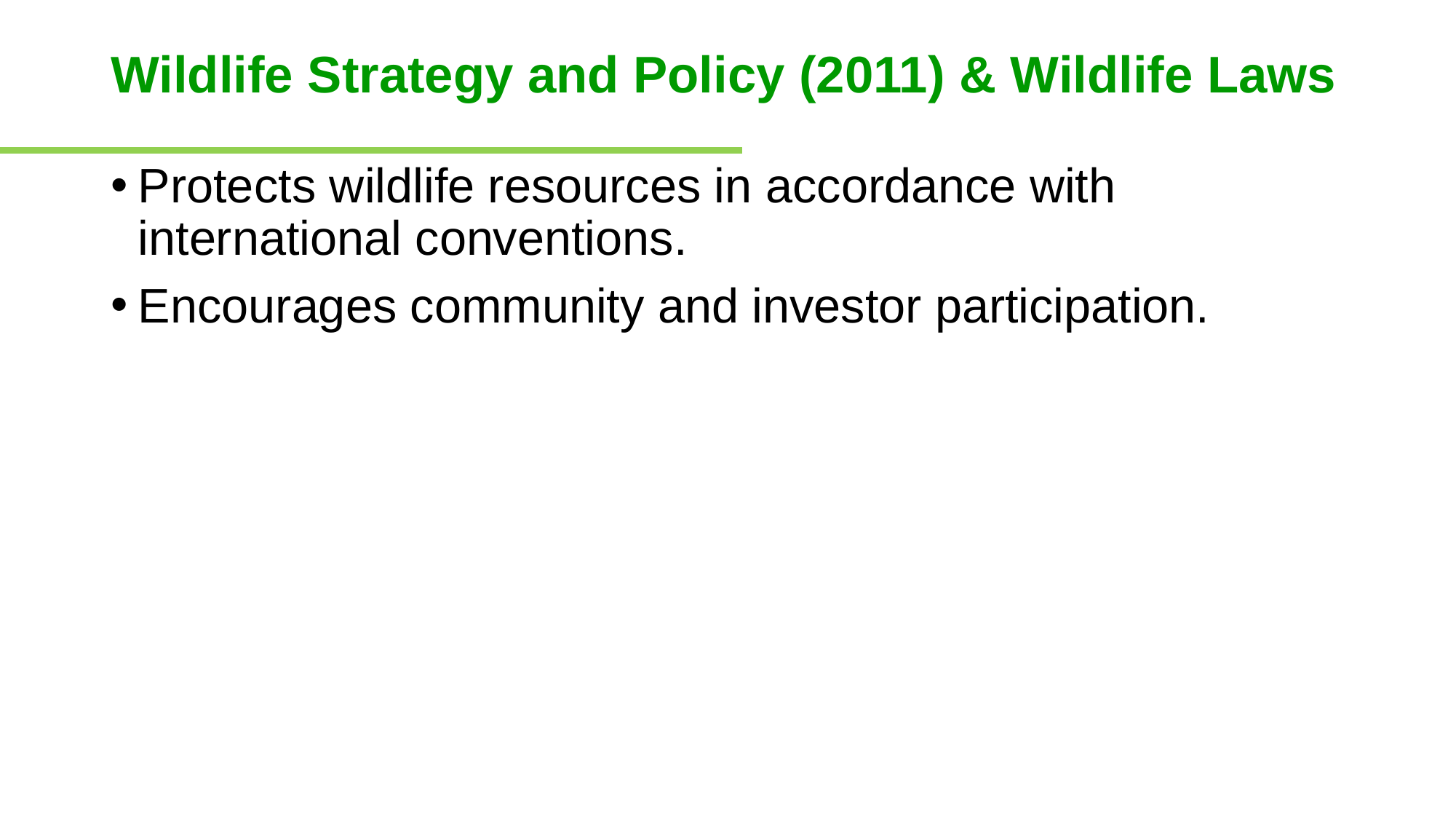

# Wildlife Strategy and Policy (2011) & Wildlife Laws
Protects wildlife resources in accordance with international conventions.
Encourages community and investor participation.